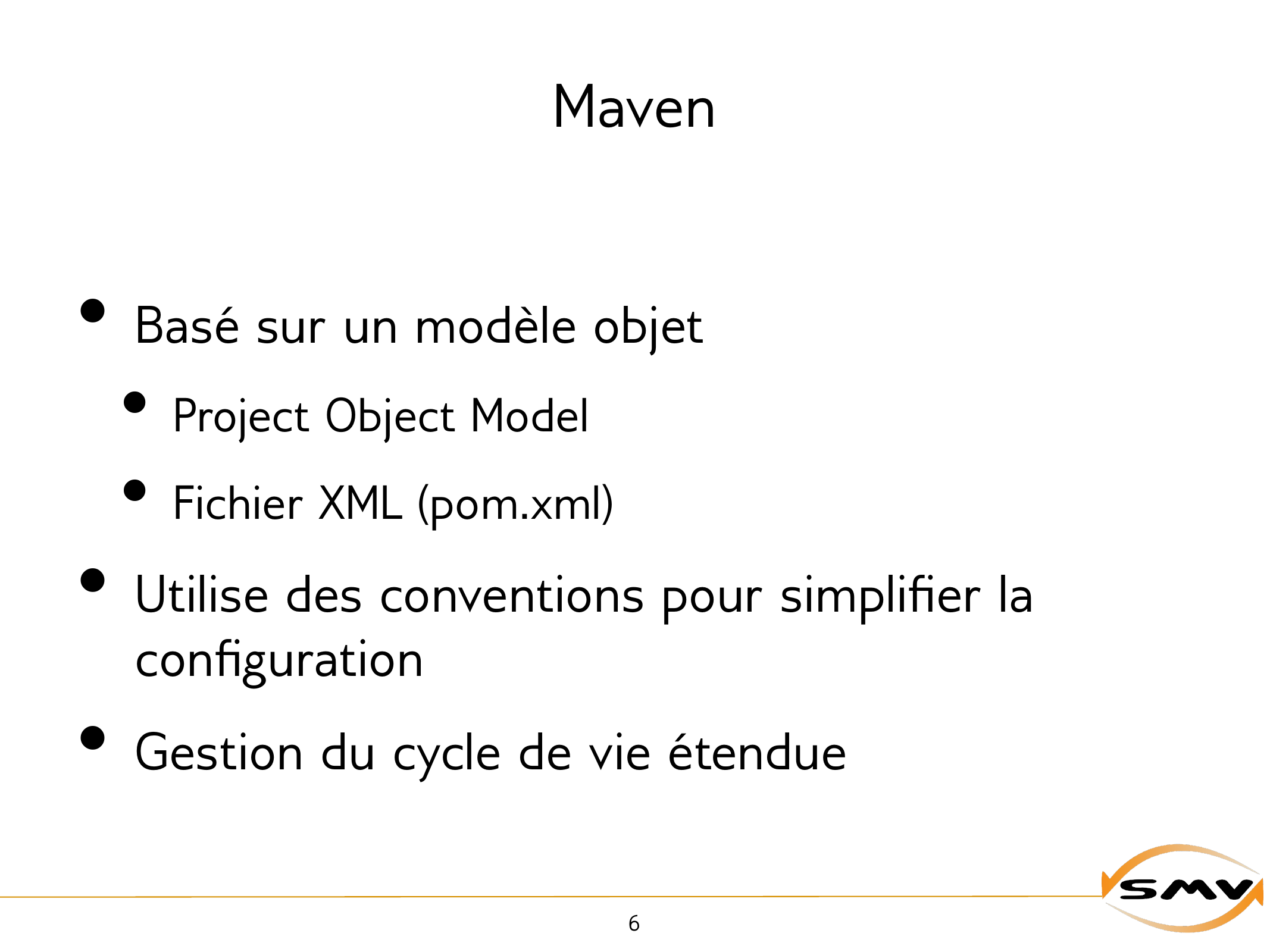

# Maven
Basé sur un modèle objet
Project Object Model
Fichier XML (pom.xml)
Utilise des conventions pour simplifier la configuration
Gestion du cycle de vie étendue
6